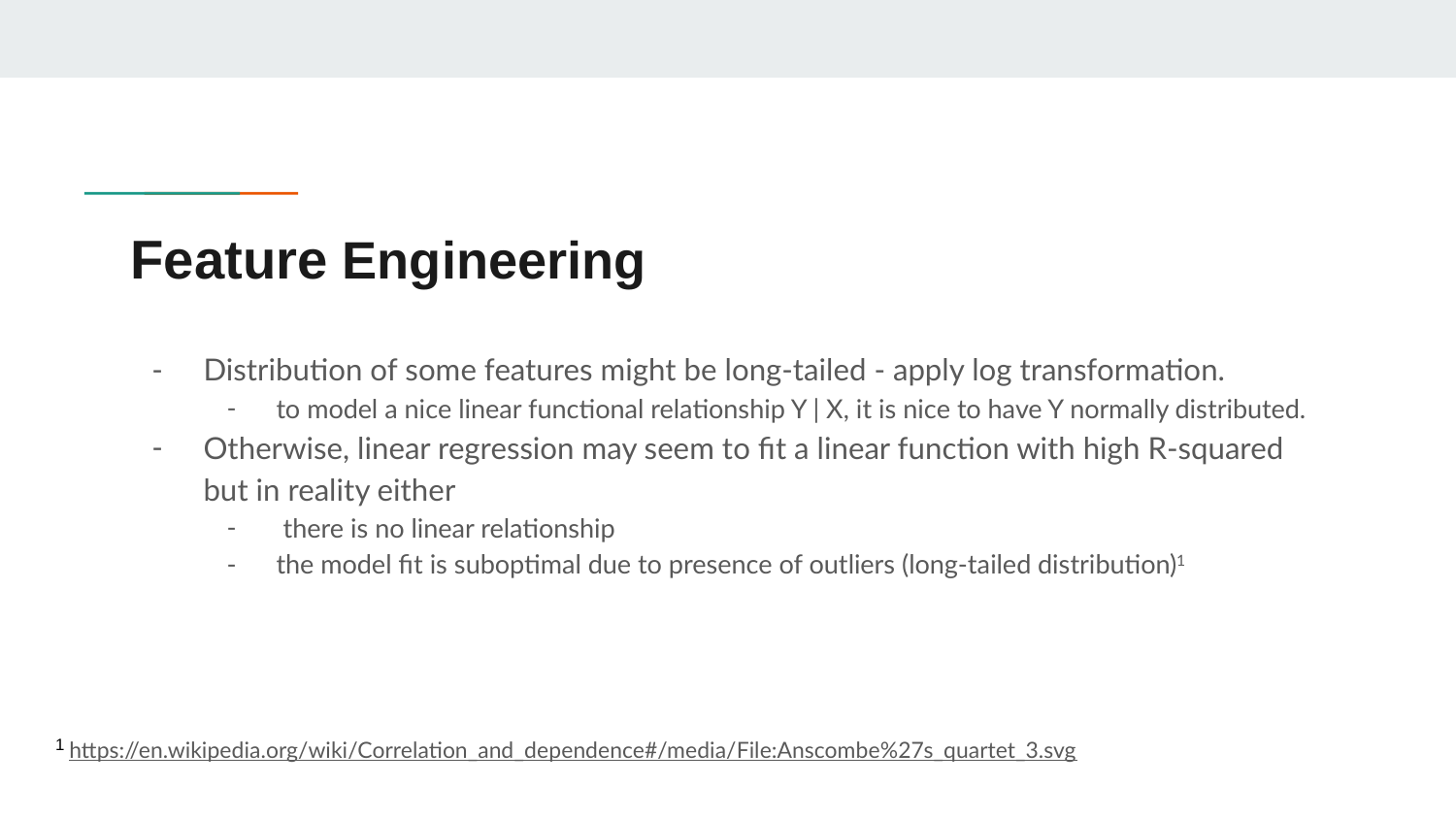

# Feature Engineering
Distribution of some features might be long-tailed - apply log transformation.
to model a nice linear functional relationship Y | X, it is nice to have Y normally distributed.
Otherwise, linear regression may seem to fit a linear function with high R-squared but in reality either
 there is no linear relationship
the model fit is suboptimal due to presence of outliers (long-tailed distribution)1
1 https://en.wikipedia.org/wiki/Correlation_and_dependence#/media/File:Anscombe%27s_quartet_3.svg